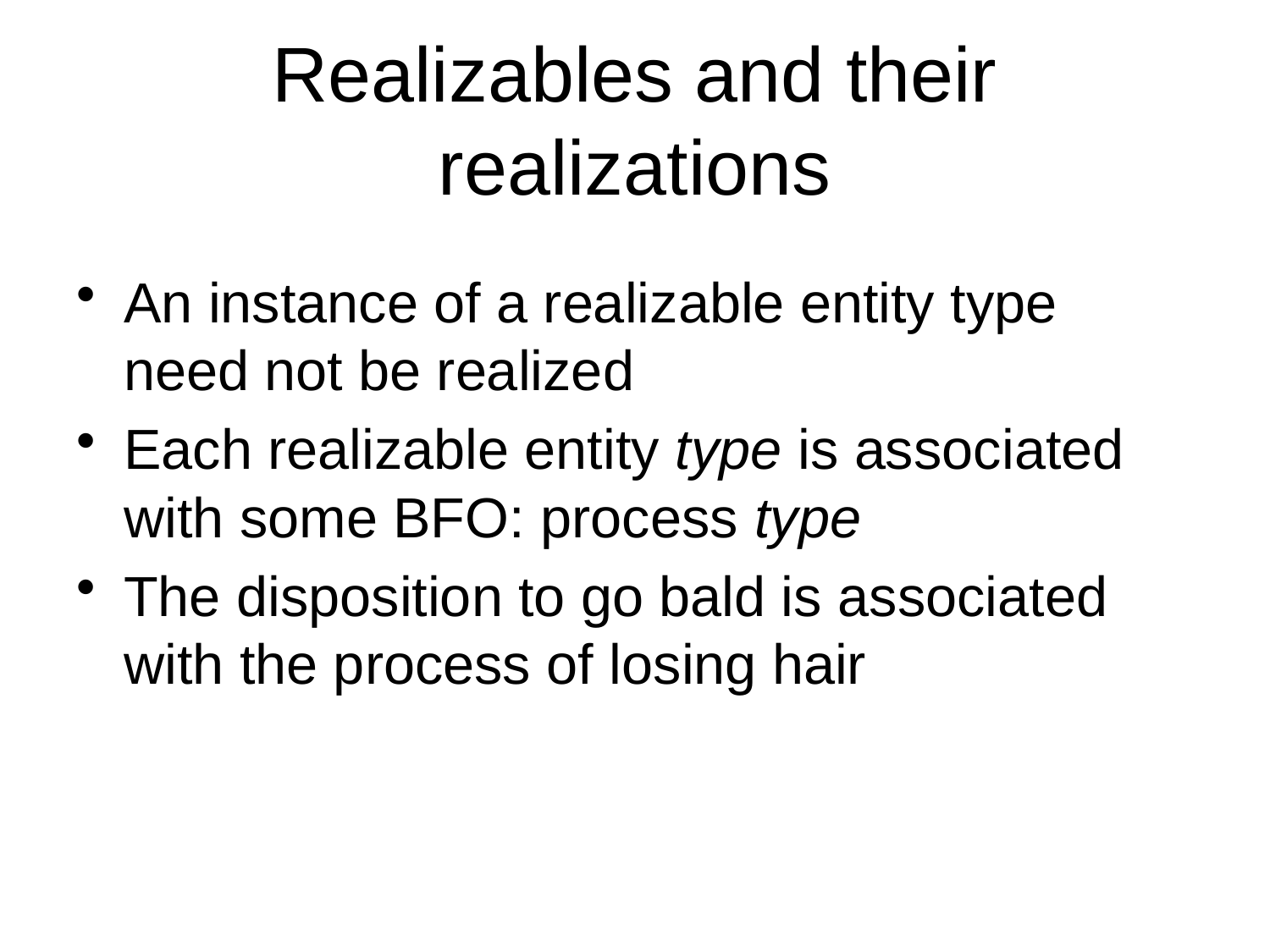

# Realizables and their realizations
An instance of a realizable entity type need not be realized
Each realizable entity type is associated with some BFO: process type
The disposition to go bald is associated with the process of losing hair